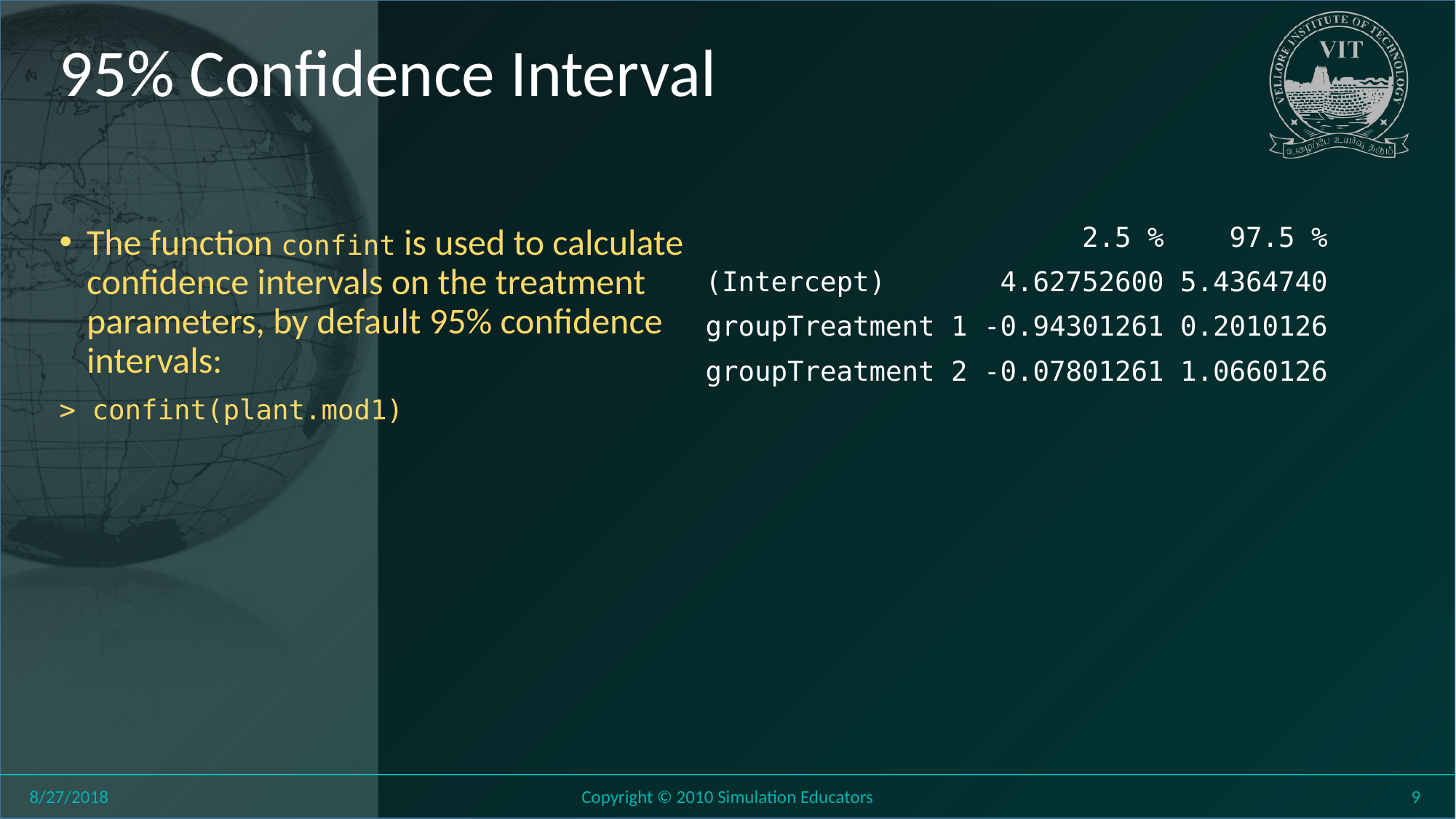

# 95% Confidence Interval
The function confint is used to calculate confidence intervals on the treatment parameters, by default 95% confidence intervals:
> confint(plant.mod1)
                       2.5 %    97.5 %
(Intercept)       4.62752600 5.4364740
groupTreatment 1 -0.94301261 0.2010126
groupTreatment 2 -0.07801261 1.0660126
8/27/2018
Copyright © 2010 Simulation Educators
9